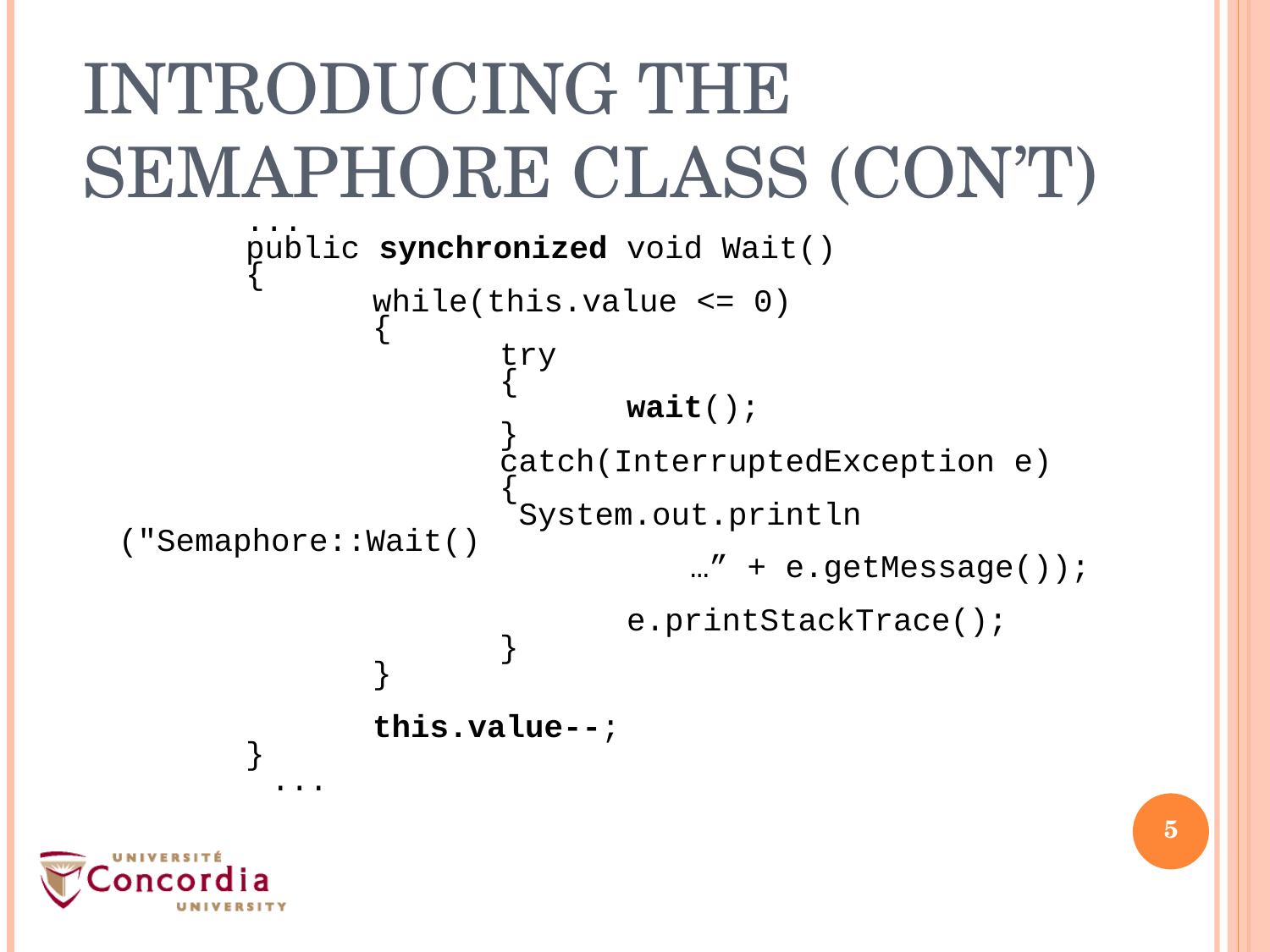

# Introducing the Semaphore Class (Con’t)
	...
	public synchronized void Wait()
	{
		while(this.value <= 0)
		{
			try
			{
				wait();
			}
			catch(InterruptedException e)
			{
			 System.out.println ("Semaphore::Wait()
                              …” + e.getMessage());

				e.printStackTrace();
			}
		}

		this.value--;
	}
        ...

5
5